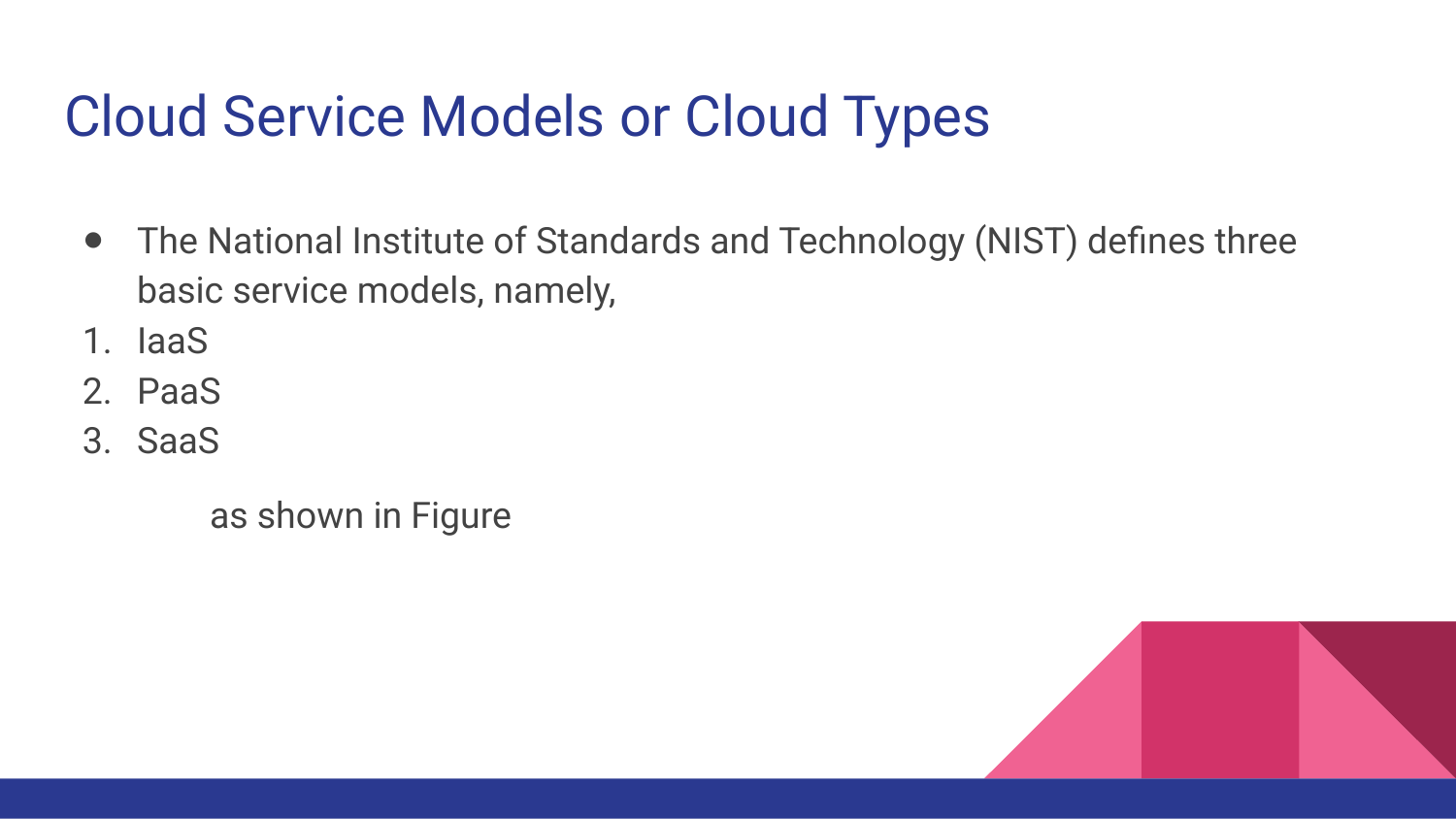

# Cloud Service Models or Cloud Types
The National Institute of Standards and Technology (NIST) defines three basic service models, namely,
IaaS
PaaS
SaaS
as shown in Figure